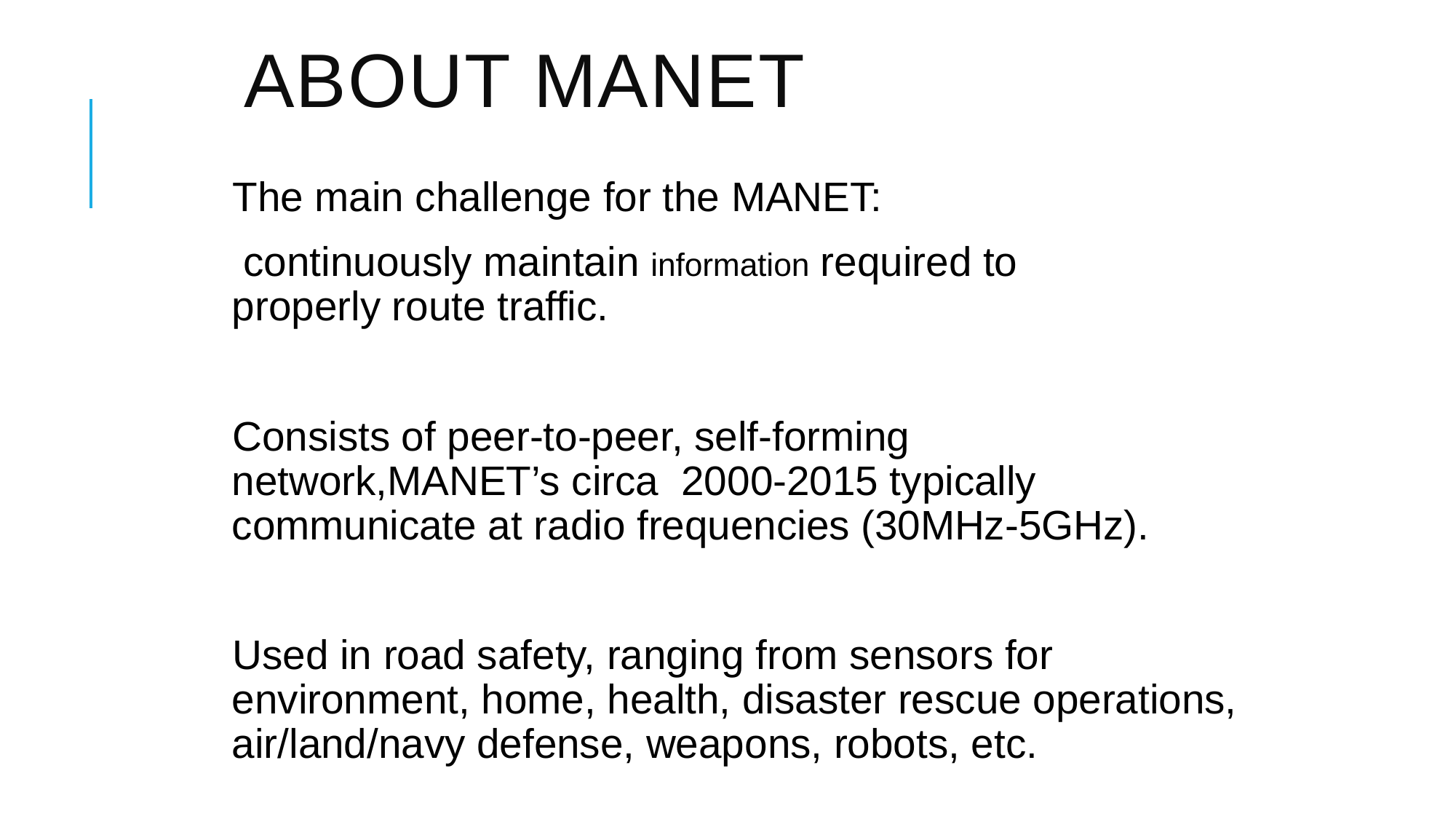

# About MANET
The main challenge for the MANET:
		 continuously maintain information required to 	 	 properly route traffic.

Consists of peer-to-peer, self-forming network,MANET’s circa  2000-2015 typically communicate at radio frequencies (30MHz-5GHz).

Used in road safety, ranging from sensors for environment, home, health, disaster rescue operations, air/land/navy defense, weapons, robots, etc.